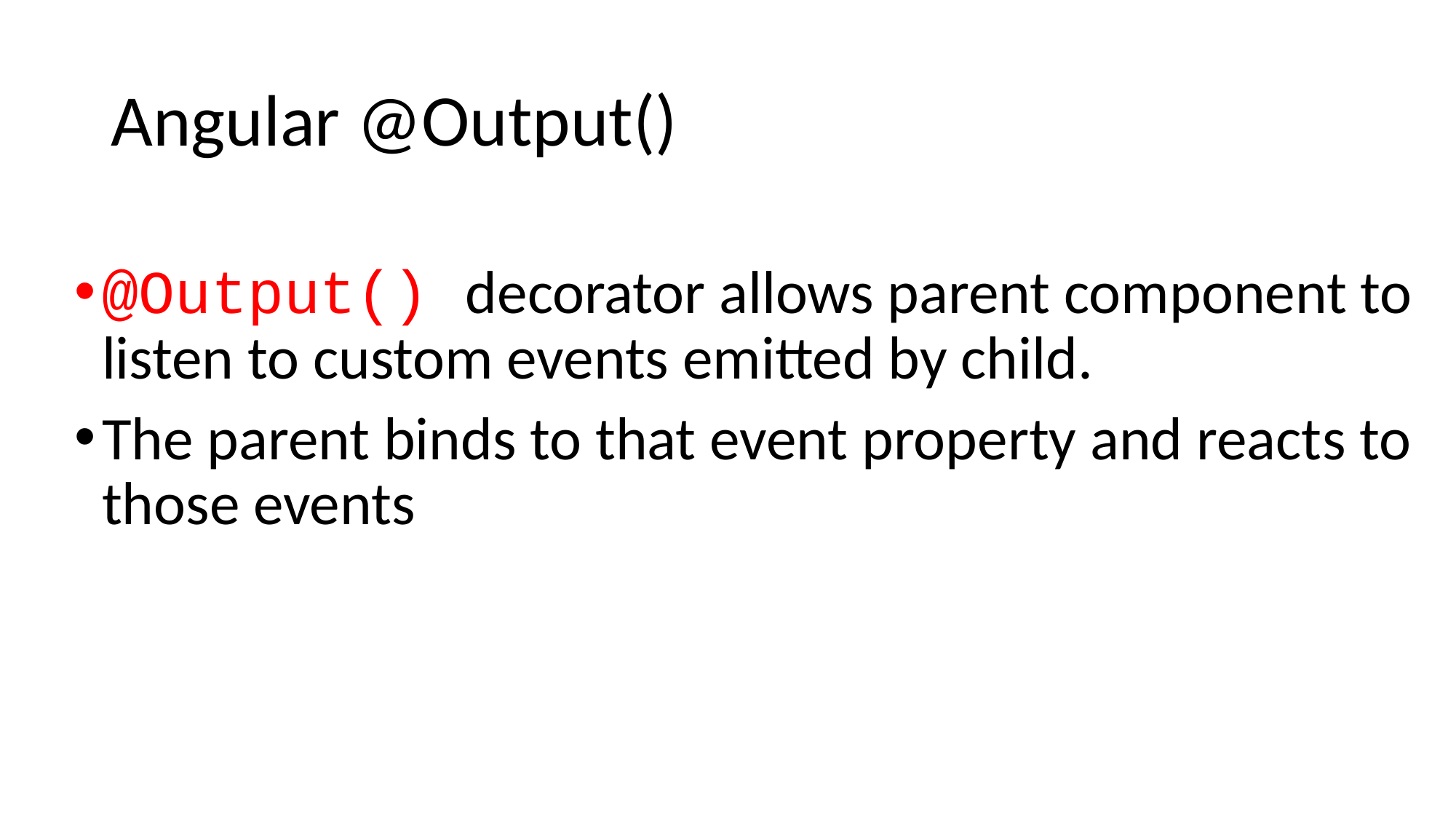

# Angular @Output()
@Output() decorator allows parent component to listen to custom events emitted by child.
The parent binds to that event property and reacts to those events